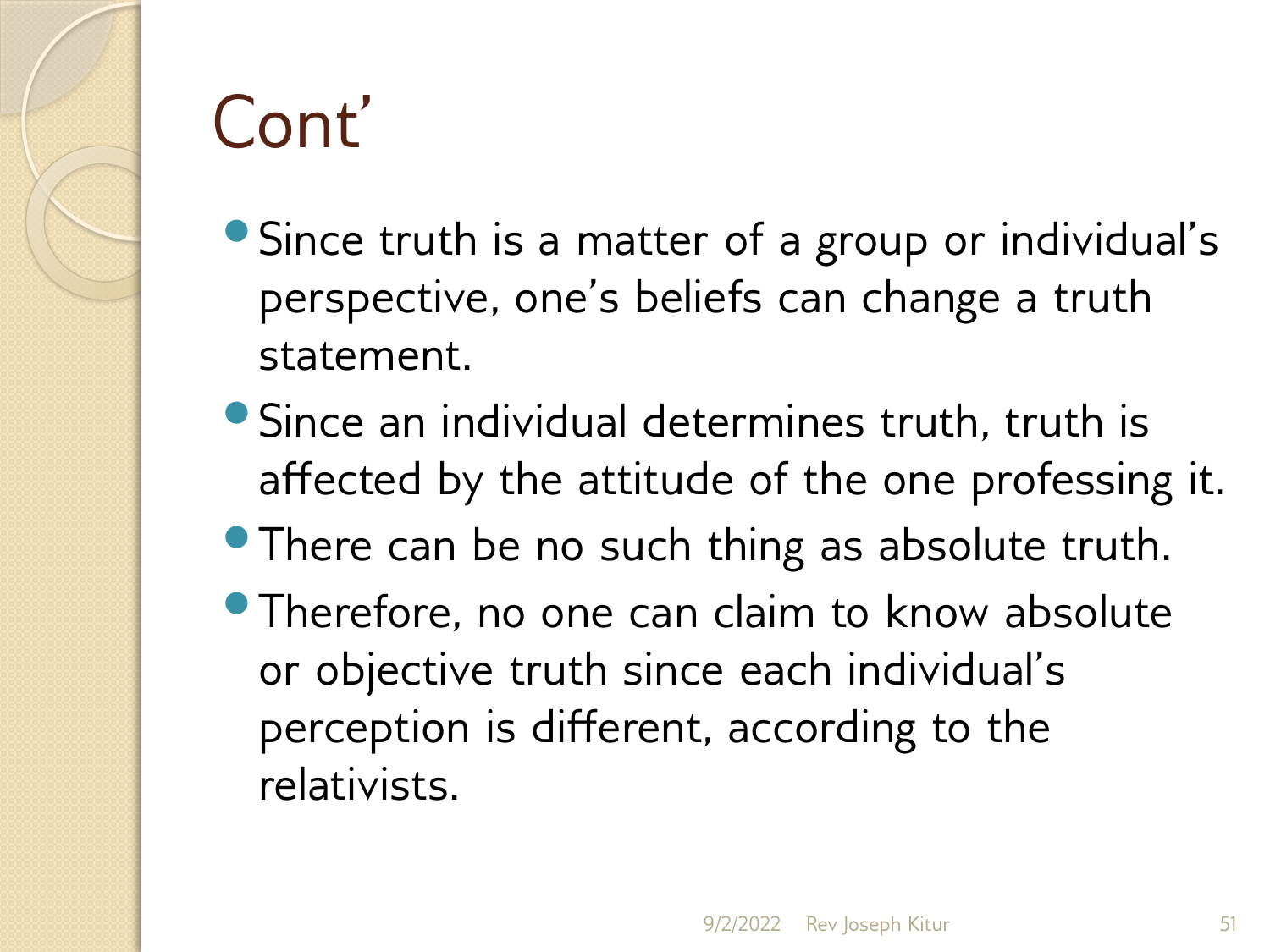

# Cont’
Since truth is a matter of a group or individual’s perspective, one’s beliefs can change a truth statement.
Since an individual determines truth, truth is affected by the attitude of the one professing it.
There can be no such thing as absolute truth.
Therefore, no one can claim to know absolute or objective truth since each individual’s perception is different, according to the relativists.

9/2/2022
Rev Joseph Kitur
51